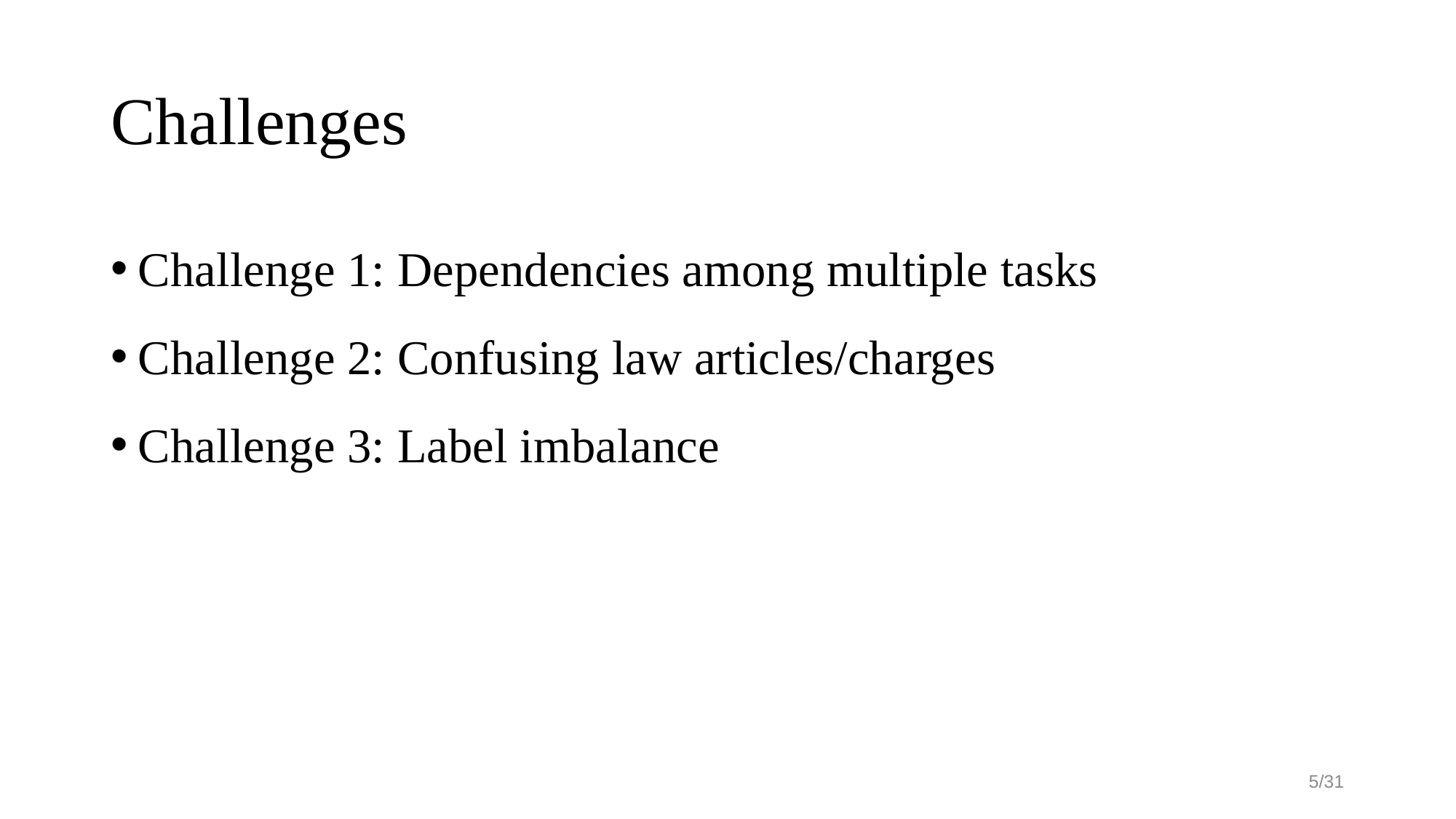

# Challenges
Challenge 1: Dependencies among multiple tasks
Challenge 2: Confusing law articles/charges
Challenge 3: Label imbalance
5/31